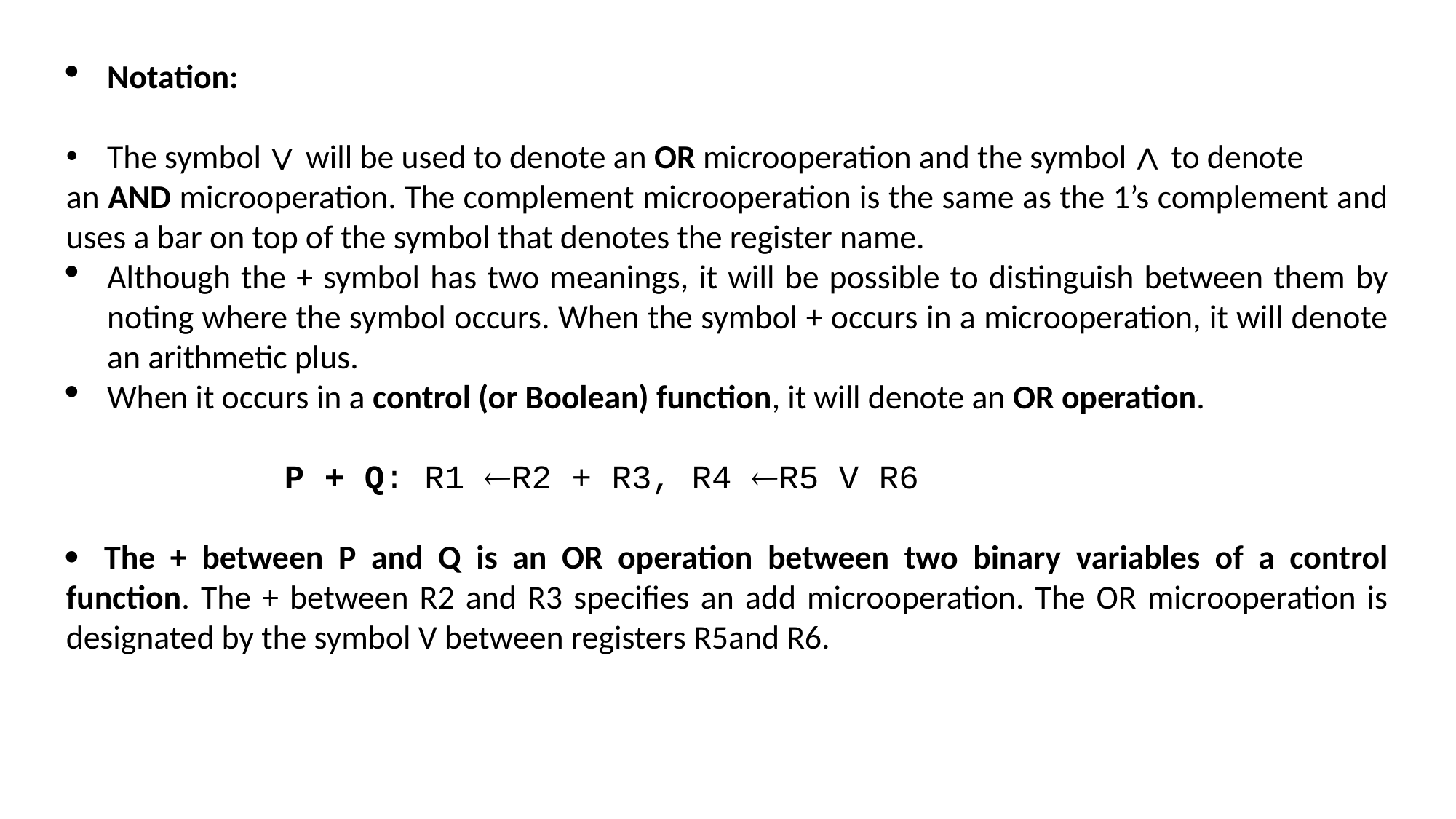

Notation:

The symbol ∨ will be used to denote an OR microoperation and the symbol ∧ to denote
an AND microoperation. The complement microoperation is the same as the 1’s complement and uses a bar on top of the symbol that denotes the register name.
Although the + symbol has two meanings, it will be possible to distinguish between them by noting where the symbol occurs. When the symbol + occurs in a microoperation, it will denote an arithmetic plus.
When it occurs in a control (or Boolean) function, it will denote an OR operation.

		P + Q: R1 ←R2 + R3, R4 ←R5 V R6

• The + between P and Q is an OR operation between two binary variables of a control function. The + between R2 and R3 specifies an add microoperation. The OR microoperation is designated by the symbol V between registers R5and R6.